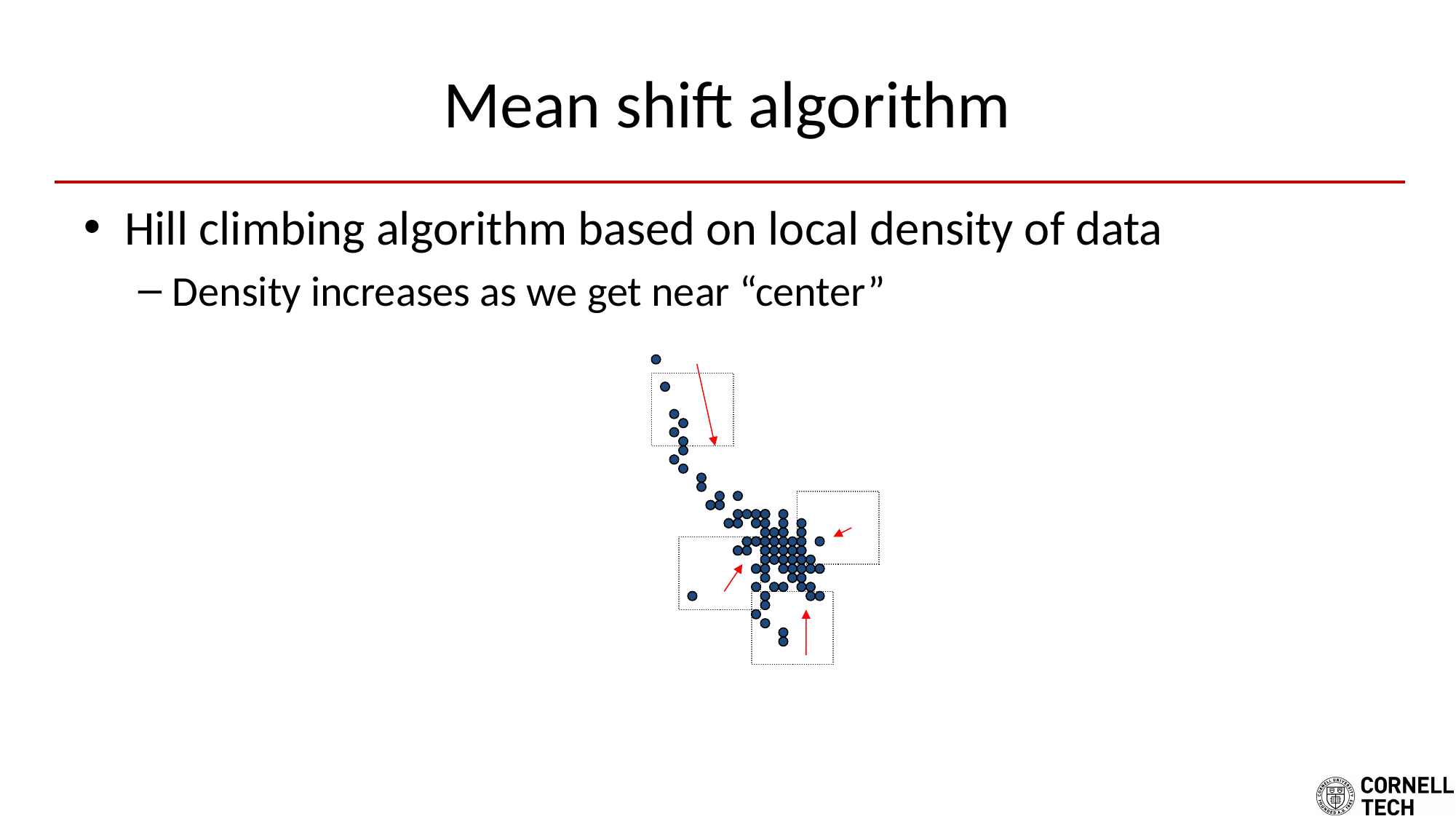

# Mean shift algorithm
Hill climbing algorithm based on local density of data
Density increases as we get near “center”